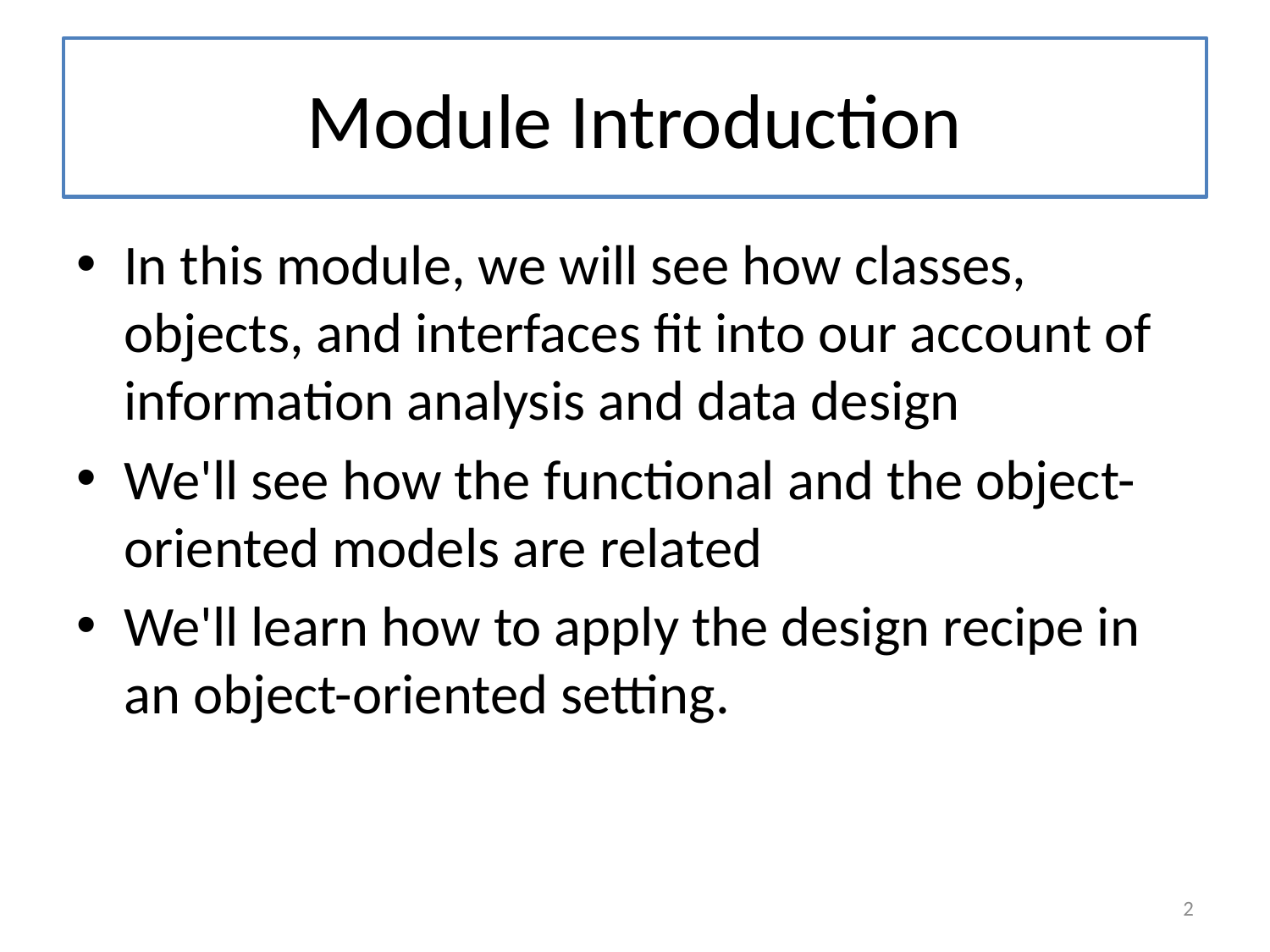

# Module Introduction
In this module, we will see how classes, objects, and interfaces fit into our account of information analysis and data design
We'll see how the functional and the object-oriented models are related
We'll learn how to apply the design recipe in an object-oriented setting.
2